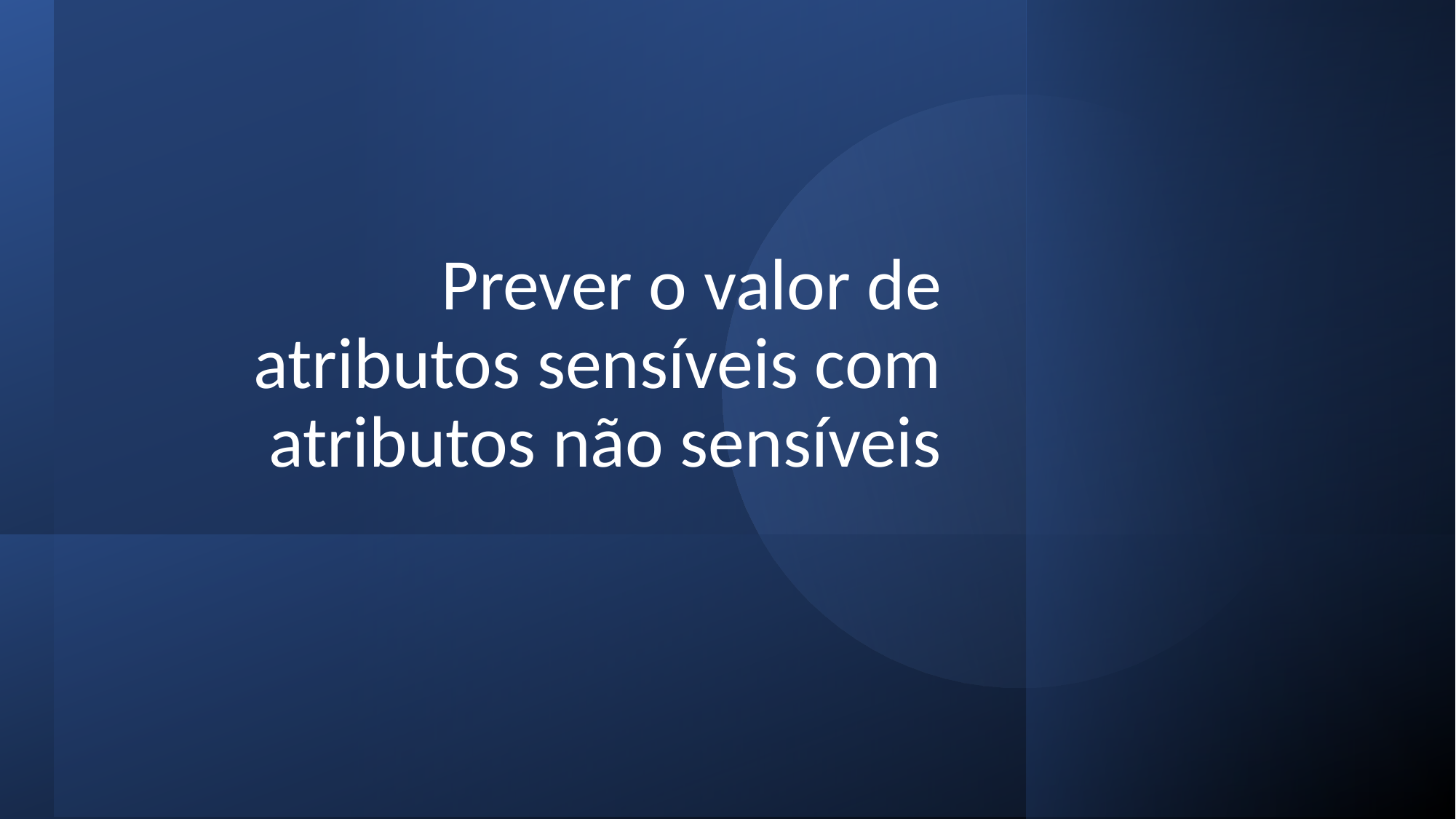

# Prever o valor de atributos sensíveis com atributos não sensíveis